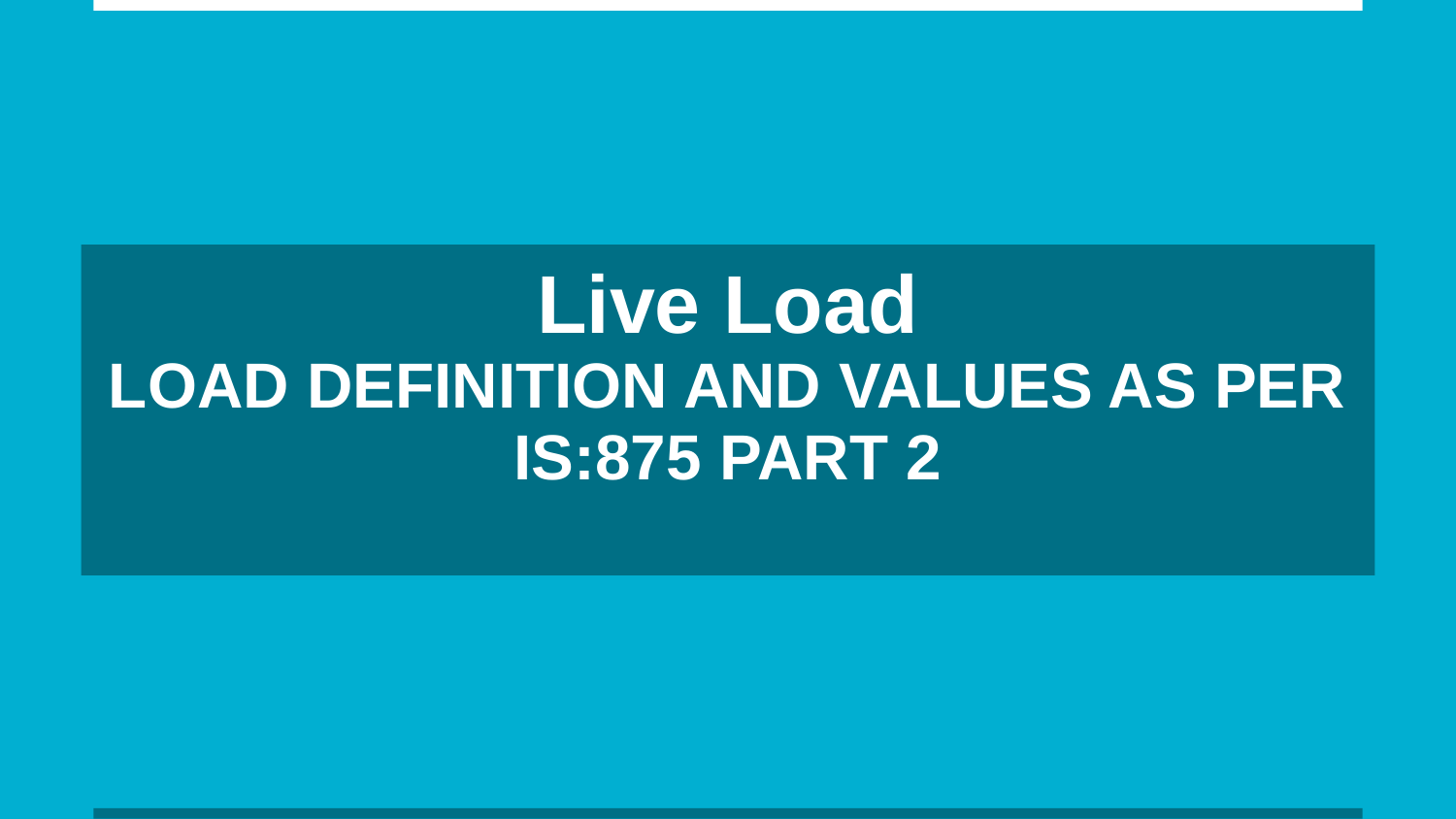

# Live Load
LOAD DEFINITION AND VALUES AS PER IS:875 PART 2